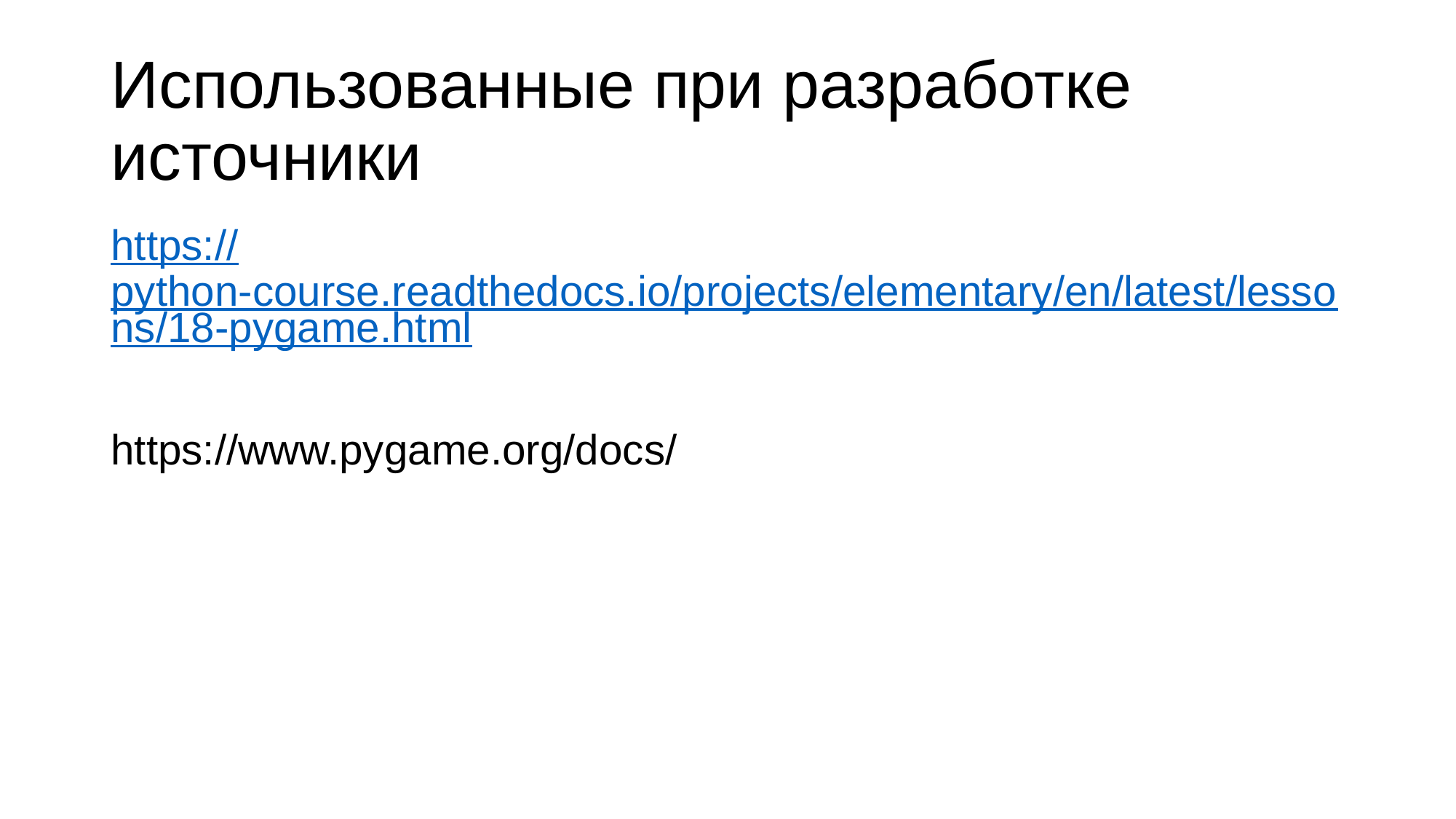

# Использованные при разработке источники
https://python-course.readthedocs.io/projects/elementary/en/latest/lessons/18-pygame.html

https://www.pygame.org/docs/